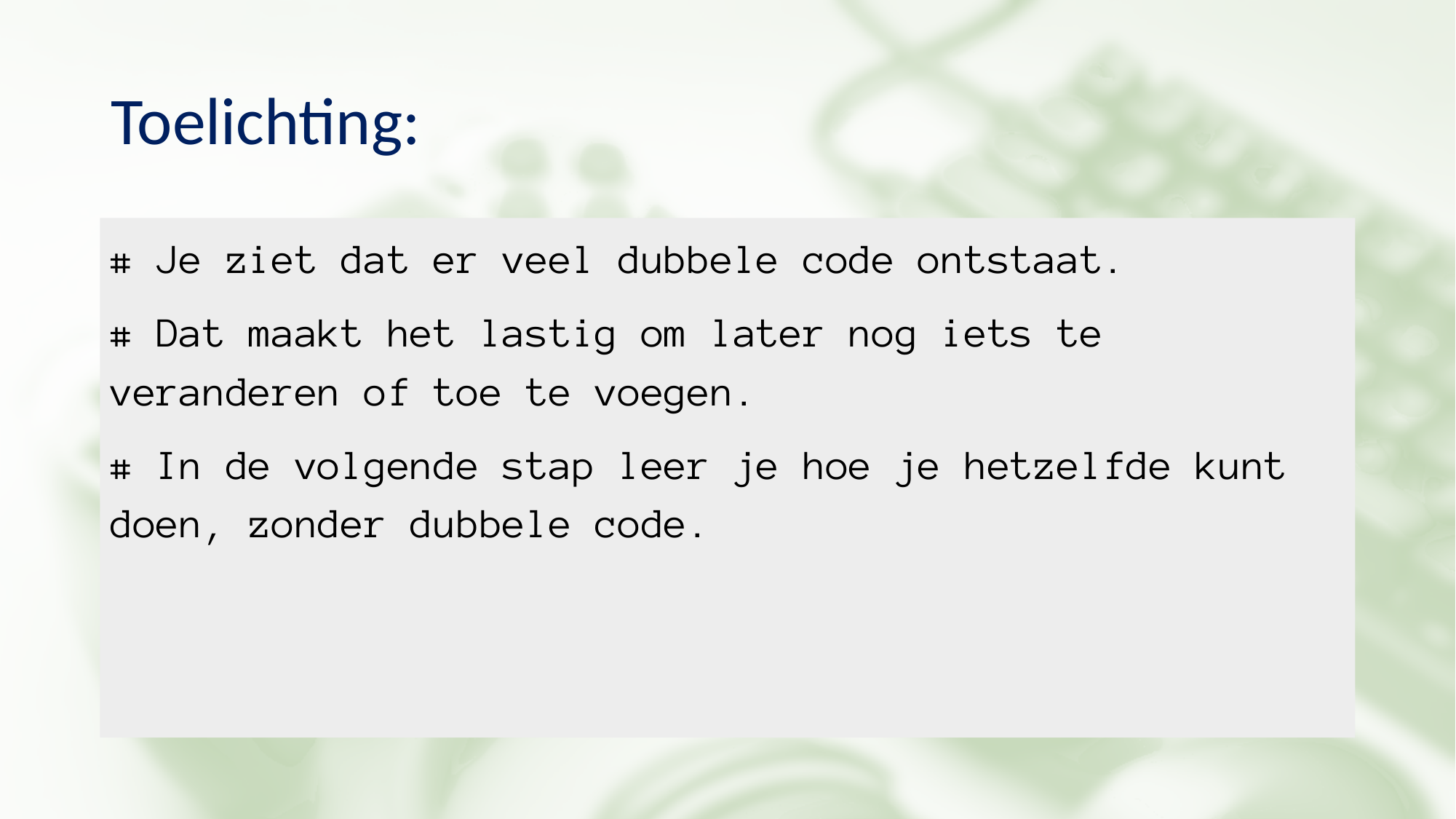

# Toelichting:
# Je ziet dat er veel dubbele code ontstaat.
# Dat maakt het lastig om later nog iets te veranderen of toe te voegen.
# In de volgende stap leer je hoe je hetzelfde kunt doen, zonder dubbele code.